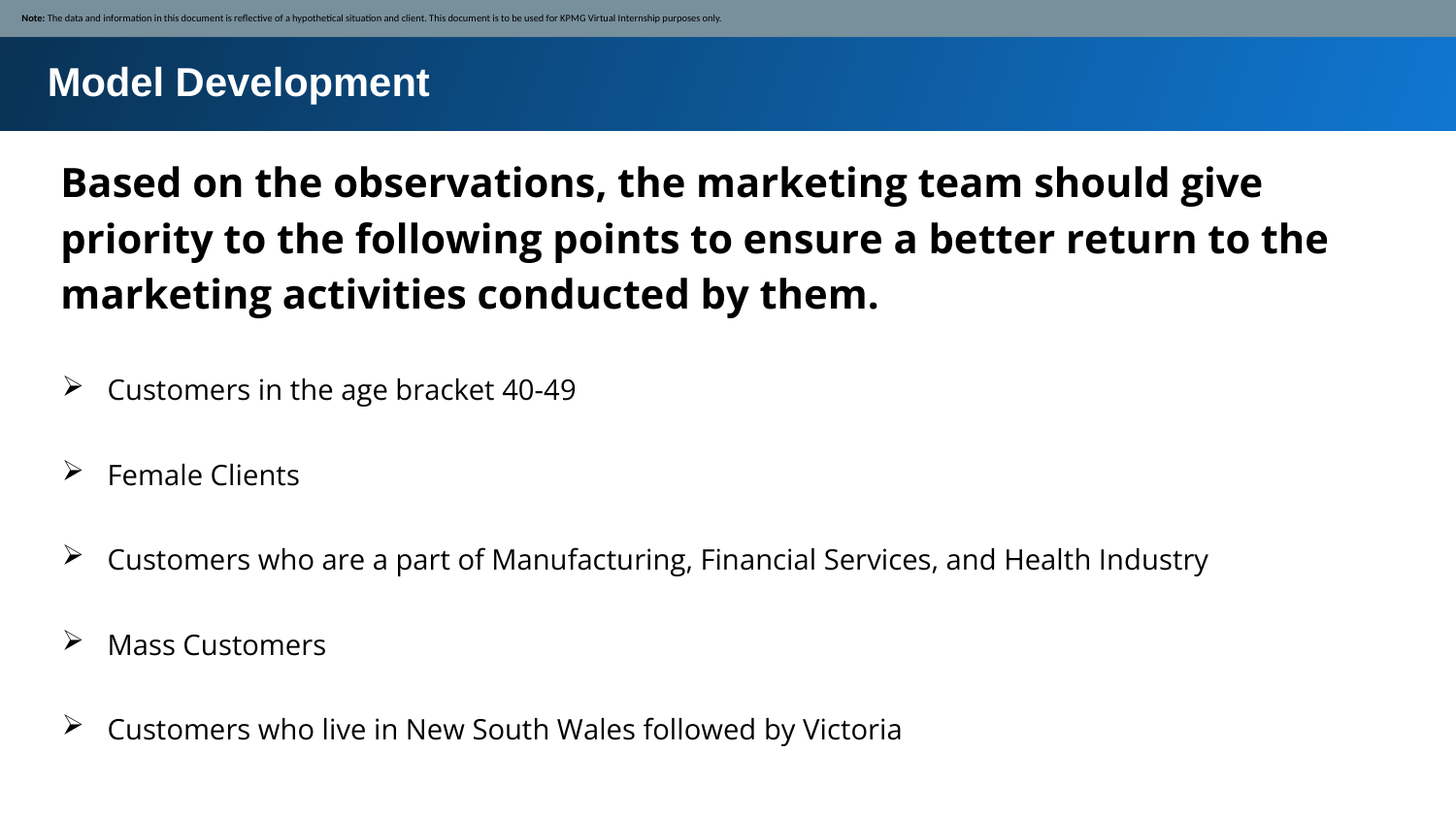

Note: The data and information in this document is reflective of a hypothetical situation and client. This document is to be used for KPMG Virtual Internship purposes only.
Model Development
Based on the observations, the marketing team should give priority to the following points to ensure a better return to the marketing activities conducted by them.
Customers in the age bracket 40-49
Female Clients
Customers who are a part of Manufacturing, Financial Services, and Health Industry
Mass Customers
Customers who live in New South Wales followed by Victoria